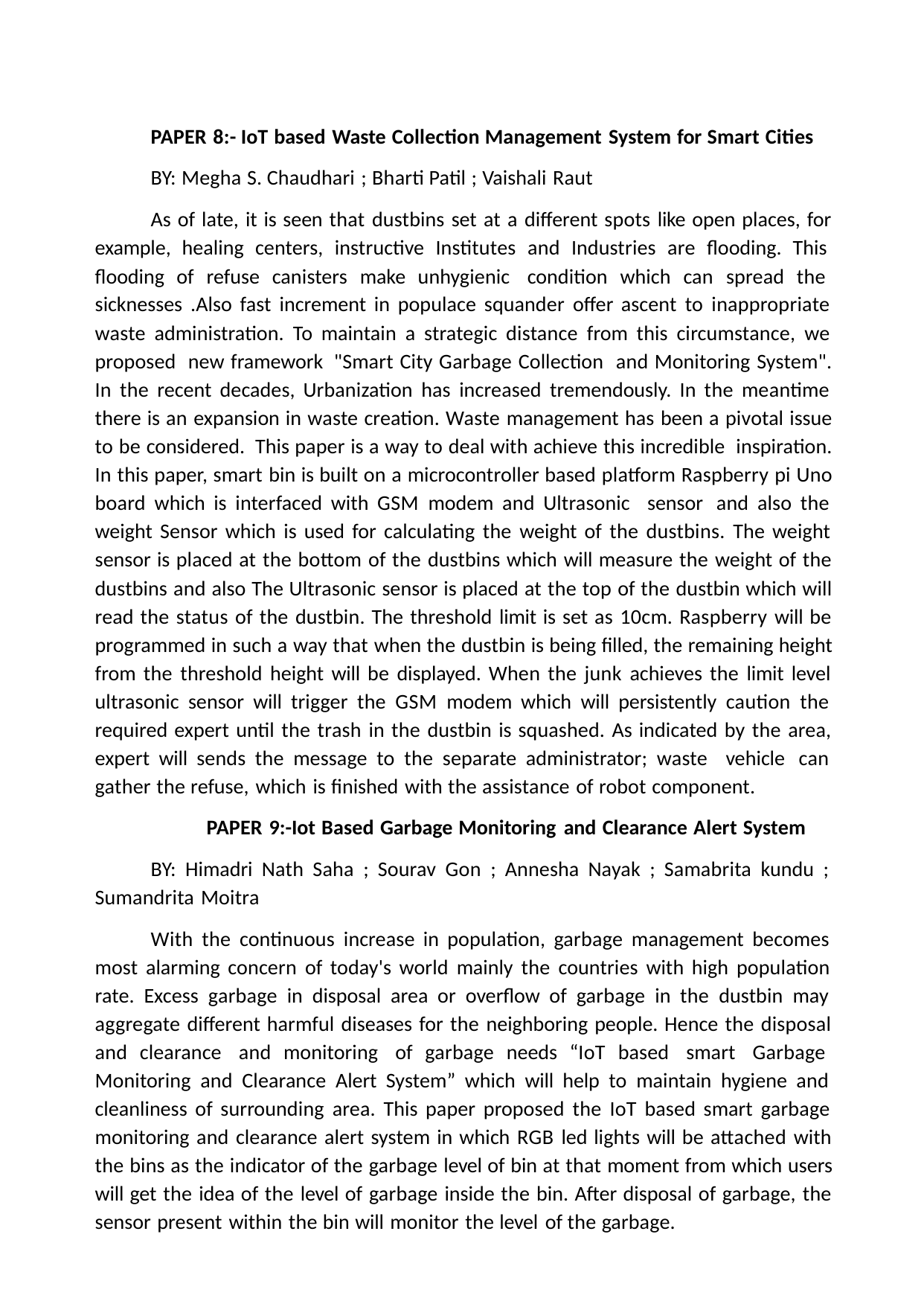

PAPER 8:- IoT based Waste Collection Management System for Smart Cities
BY: Megha S. Chaudhari ; Bharti Patil ; Vaishali Raut
As of late, it is seen that dustbins set at a different spots like open places, for  example, healing centers, instructive Institutes and Industries are flooding. This  flooding of refuse canisters make unhygienic condition which can spread the  sicknesses .Also fast increment in populace squander offer ascent to inappropriate  waste administration. To maintain a strategic distance from this circumstance, we  proposed  new framework "Smart City Garbage Collection  and Monitoring System".  In the recent decades, Urbanization has increased tremendously. In the meantime  there is an expansion in waste creation. Waste management has been a pivotal issue  to be considered. This paper is a way to deal with achieve this incredible  inspiration.  In this paper, smart bin is built on a microcontroller based platform Raspberry pi Uno  board which is interfaced with GSM modem and Ultrasonic  sensor and also the  weight Sensor which is used for calculating the weight of the dustbins. The weight  sensor is placed at the bottom of the dustbins which will measure the weight of the  dustbins and also The Ultrasonic sensor is placed at the top of the dustbin which will  read the status of the dustbin. The threshold limit is set as 10cm. Raspberry will be  programmed in such a way that when the dustbin is being filled, the remaining height  from the threshold height will be displayed. When the junk achieves the limit level  ultrasonic sensor will trigger the GSM modem which will persistently caution the  required expert until the trash in the dustbin is squashed. As indicated by the area,  expert will sends the message to the separate administrator; waste  vehicle can  gather the refuse, which is finished with the assistance of robot component.
PAPER 9:-Iot Based Garbage Monitoring and Clearance Alert System
BY: Himadri Nath Saha ; Sourav Gon ; Annesha Nayak ; Samabrita kundu ;  Sumandrita Moitra
With the continuous increase in population, garbage management becomes  most alarming concern of today's world mainly the countries with high population  rate. Excess garbage in disposal area or overflow of garbage in the dustbin may  aggregate different harmful diseases for the neighboring people. Hence the disposal  and clearance and monitoring of garbage needs “IoT based smart Garbage  Monitoring and Clearance Alert System” which will help to maintain hygiene and  cleanliness of surrounding area. This paper proposed the IoT based smart garbage  monitoring and clearance alert system in which RGB led lights will be attached with  the bins as the indicator of the garbage level of bin at that moment from which users  will get the idea of the level of garbage inside the bin. After disposal of garbage, the  sensor present within the bin will monitor the level of the garbage.